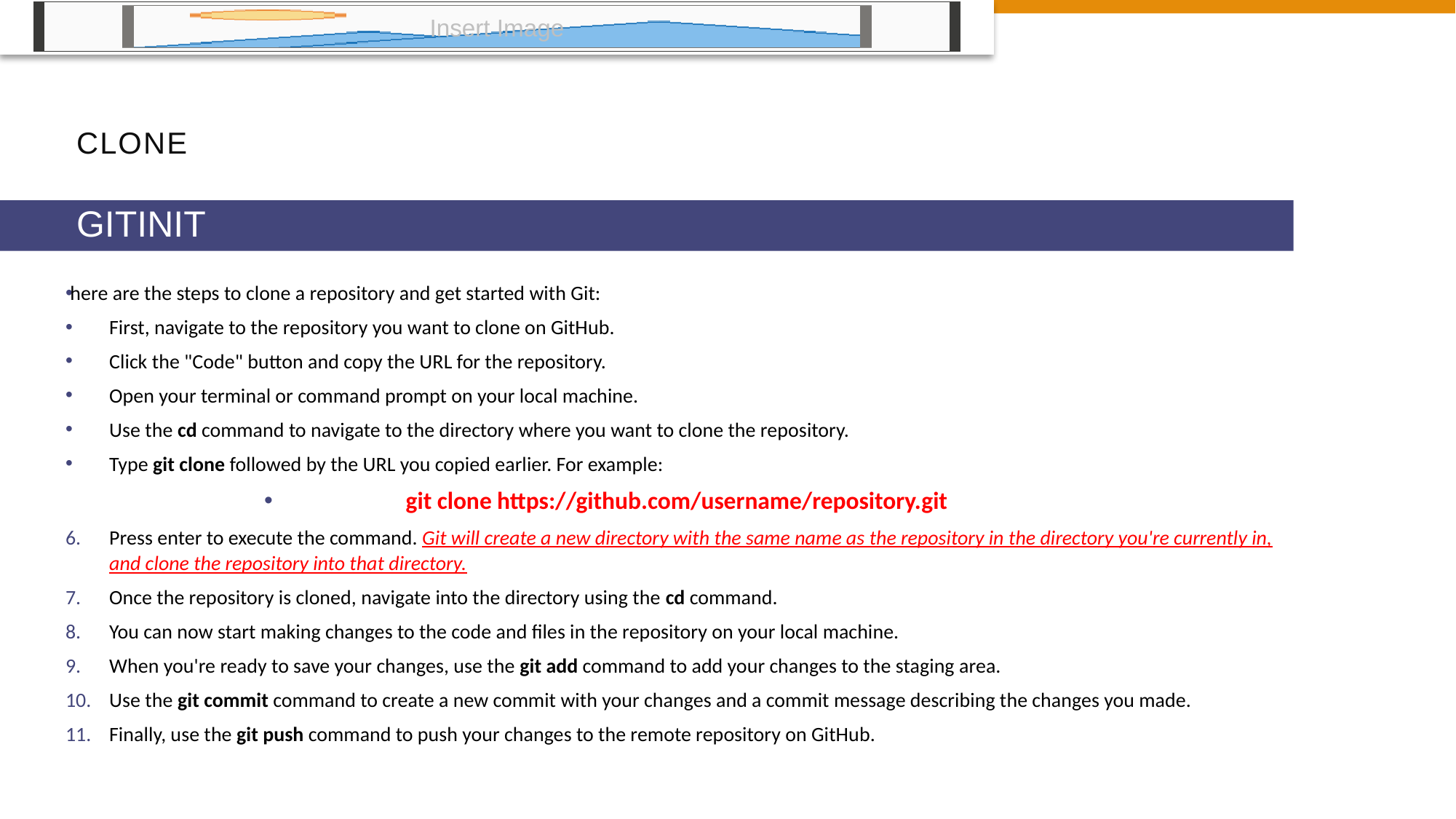

# Clone
GITINIT
here are the steps to clone a repository and get started with Git:
First, navigate to the repository you want to clone on GitHub.
Click the "Code" button and copy the URL for the repository.
Open your terminal or command prompt on your local machine.
Use the cd command to navigate to the directory where you want to clone the repository.
Type git clone followed by the URL you copied earlier. For example:
git clone https://github.com/username/repository.git
Press enter to execute the command. Git will create a new directory with the same name as the repository in the directory you're currently in, and clone the repository into that directory.
Once the repository is cloned, navigate into the directory using the cd command.
You can now start making changes to the code and files in the repository on your local machine.
When you're ready to save your changes, use the git add command to add your changes to the staging area.
Use the git commit command to create a new commit with your changes and a commit message describing the changes you made.
Finally, use the git push command to push your changes to the remote repository on GitHub.